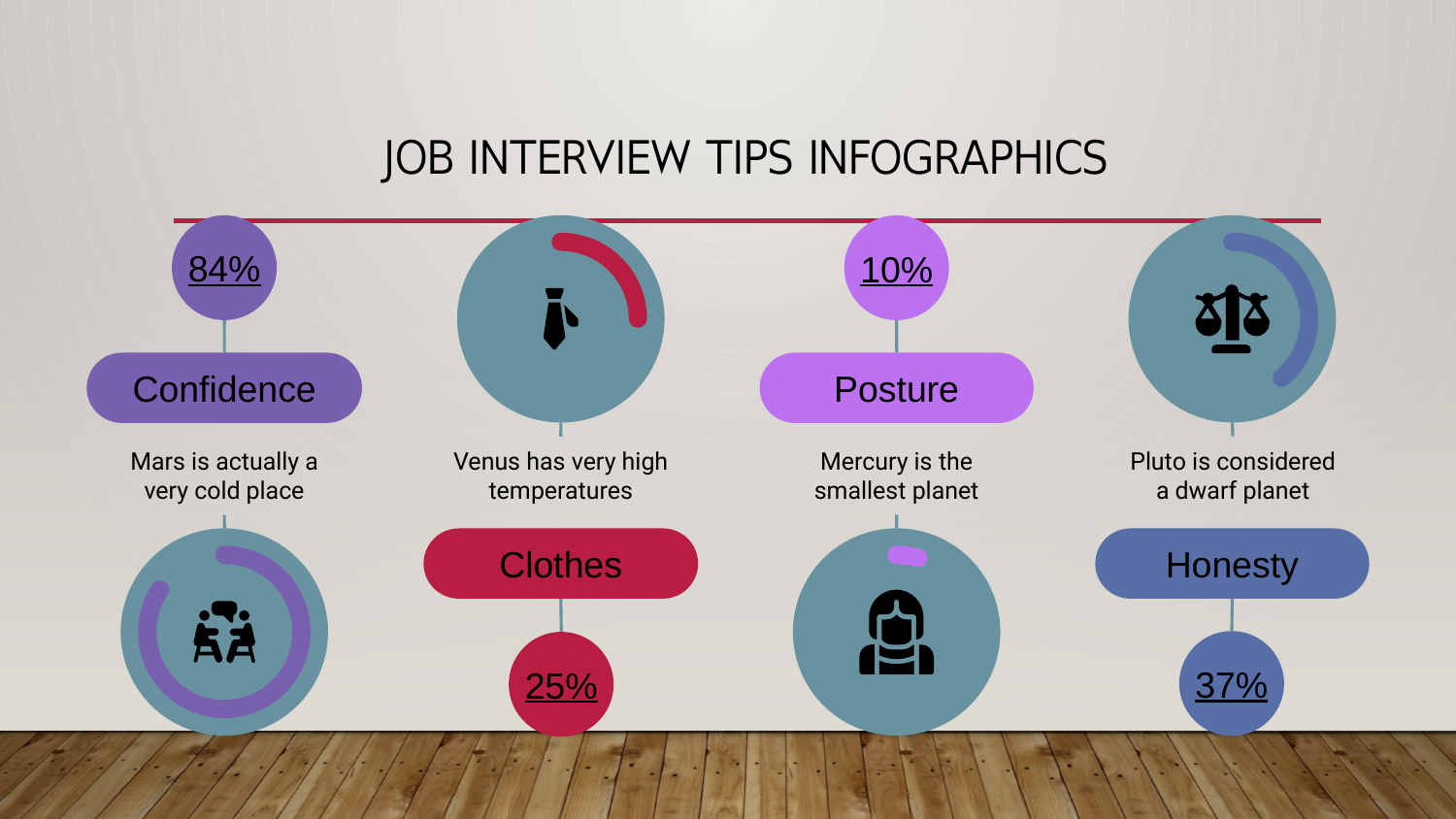

# Job interview tips infographics
84%
Confidence
Mars is actually a very cold place

10%
Posture
Mercury is the smallest planet

Venus has very high temperatures
Clothes
25%
Pluto is considered a dwarf planet
Honesty
37%